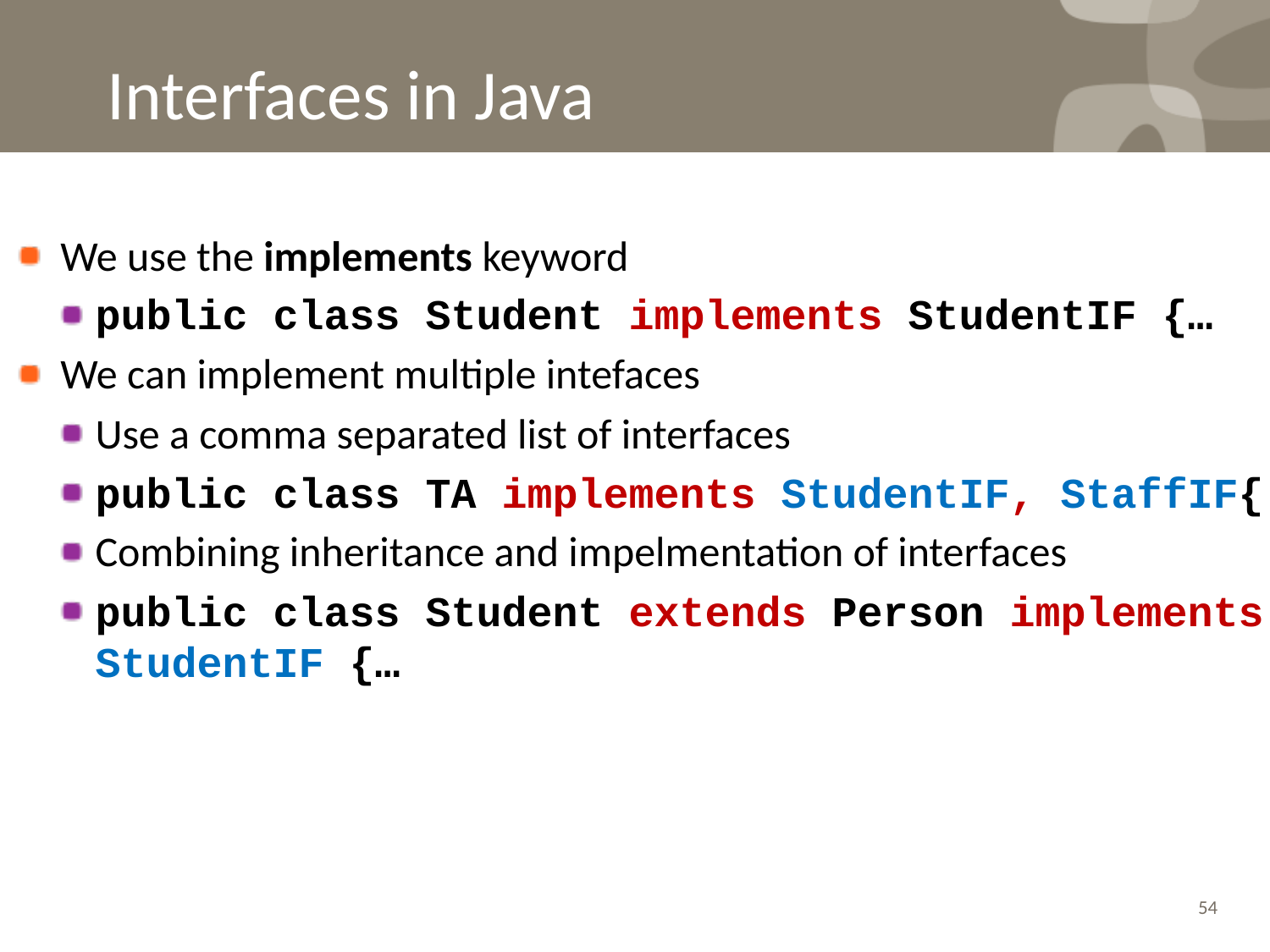

# Interfaces in Java
We use the implements keyword
public class Student implements StudentIF {…
We can implement multiple intefaces
Use a comma separated list of interfaces
public class TA implements StudentIF, StaffIF{
Combining inheritance and impelmentation of interfaces
public class Student extends Person implements StudentIF {…

54